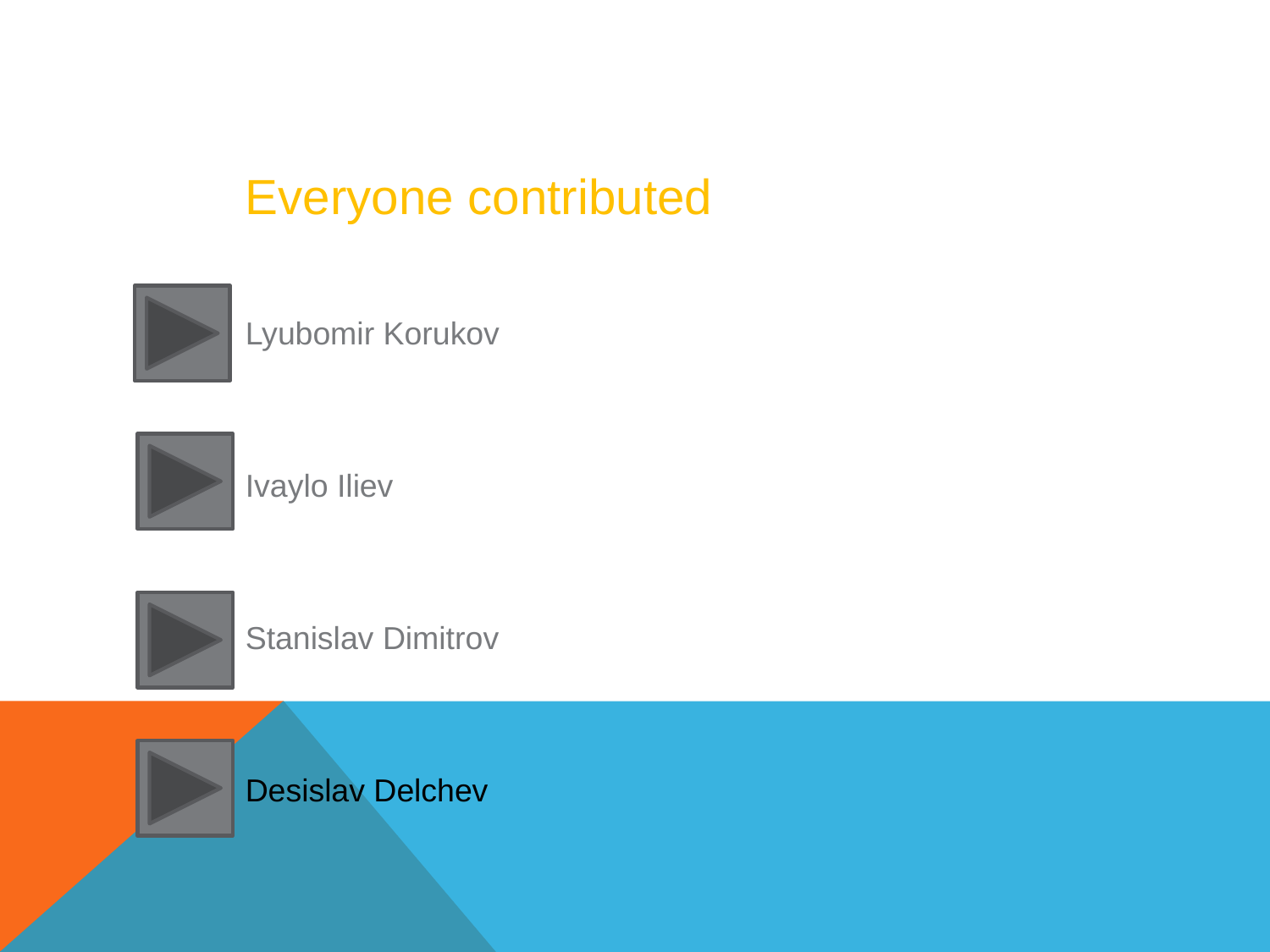

Everyone contributed

Lyubomir Korukov

Ivaylo Iliev

Stanislav Dimitrov

Desislav Delchev